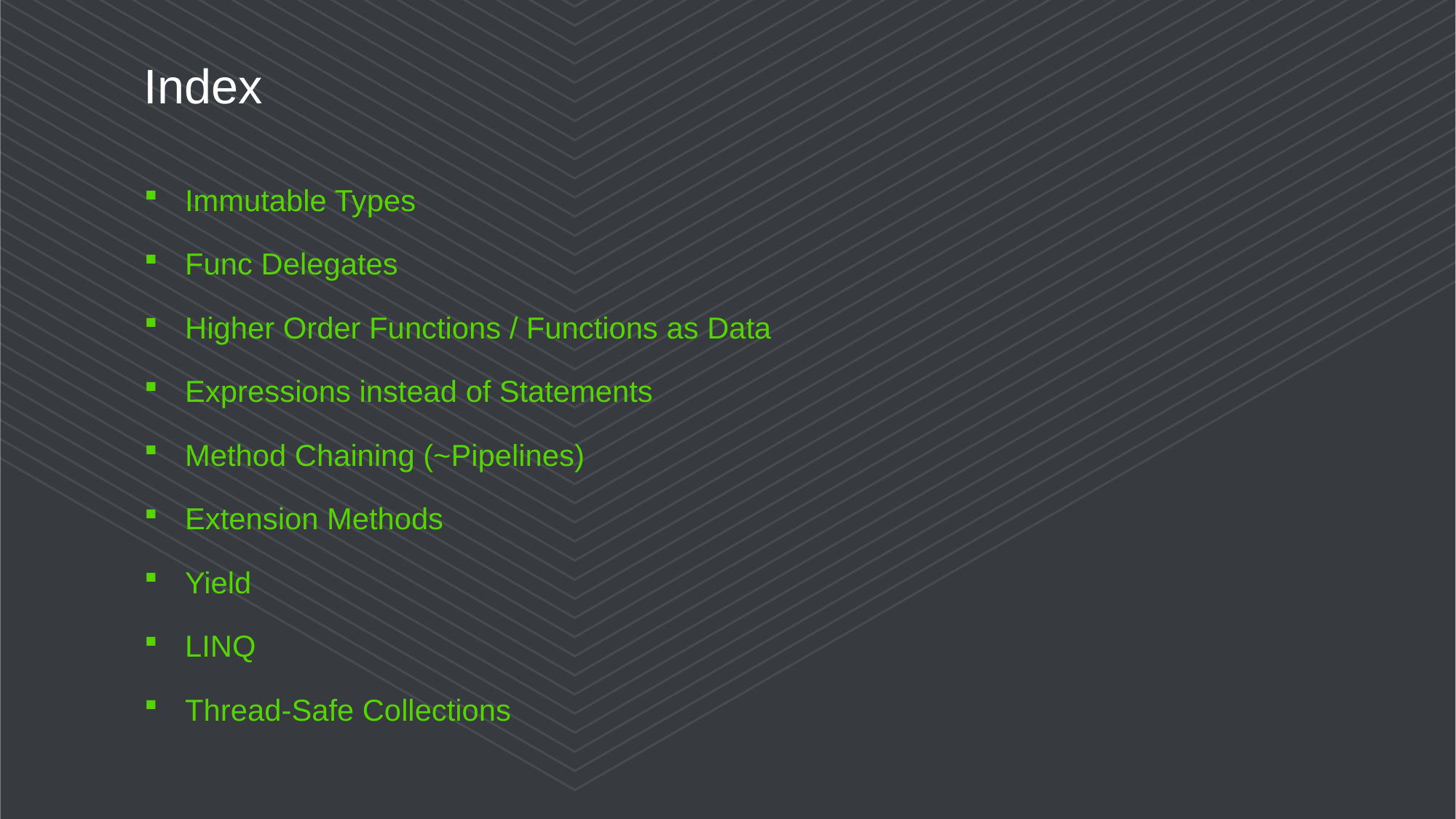

# Index
Immutable Types
Func Delegates
Higher Order Functions / Functions as Data
Expressions instead of Statements
Method Chaining (~Pipelines)
Extension Methods
Yield
LINQ
Thread-Safe Collections